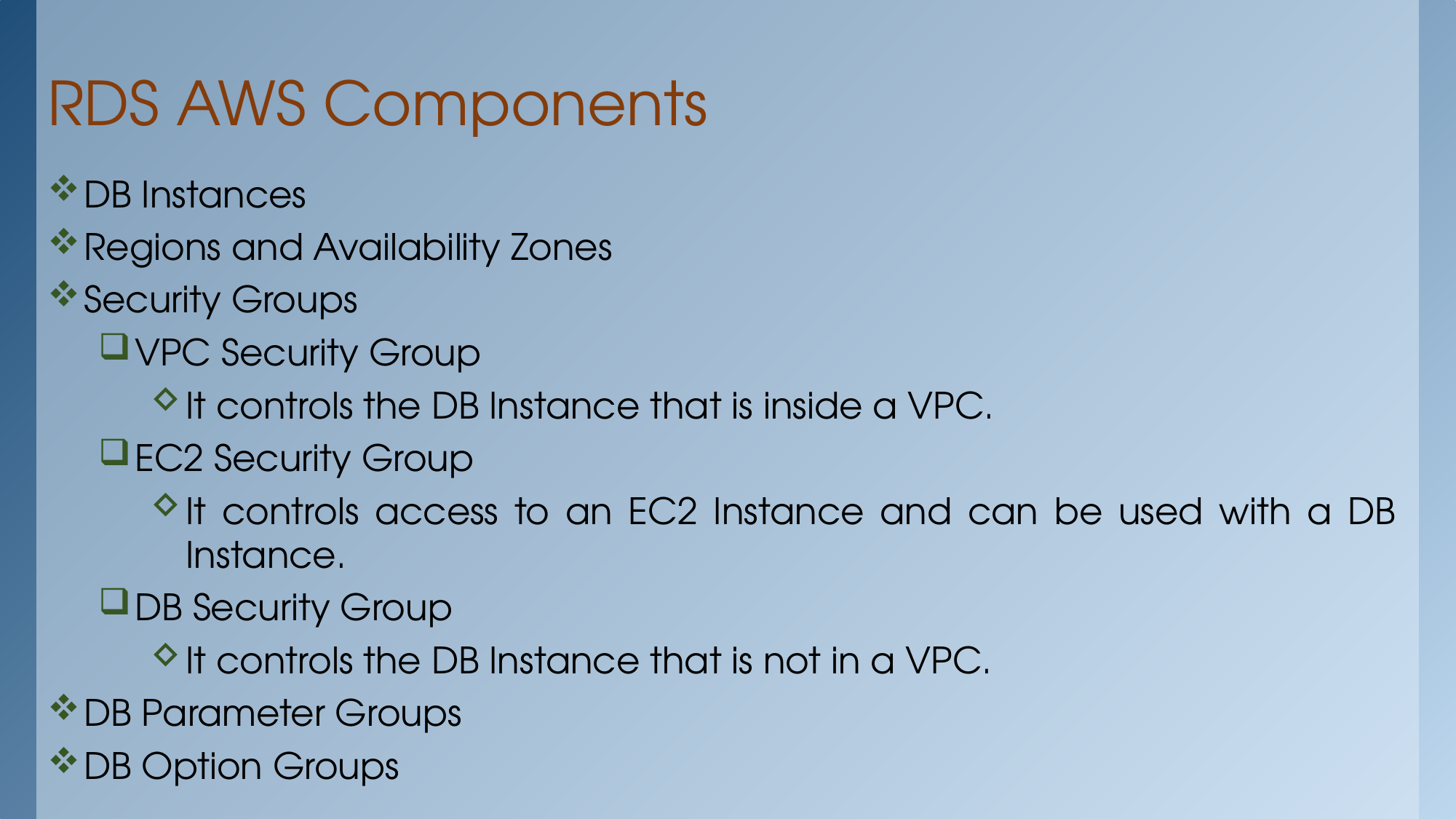

# RDS AWS Components
DB Instances
Regions and Availability Zones
Security Groups
VPC Security Group
It controls the DB Instance that is inside a VPC.
EC2 Security Group
It controls access to an EC2 Instance and can be used with a DB Instance.
DB Security Group
It controls the DB Instance that is not in a VPC.
DB Parameter Groups
DB Option Groups